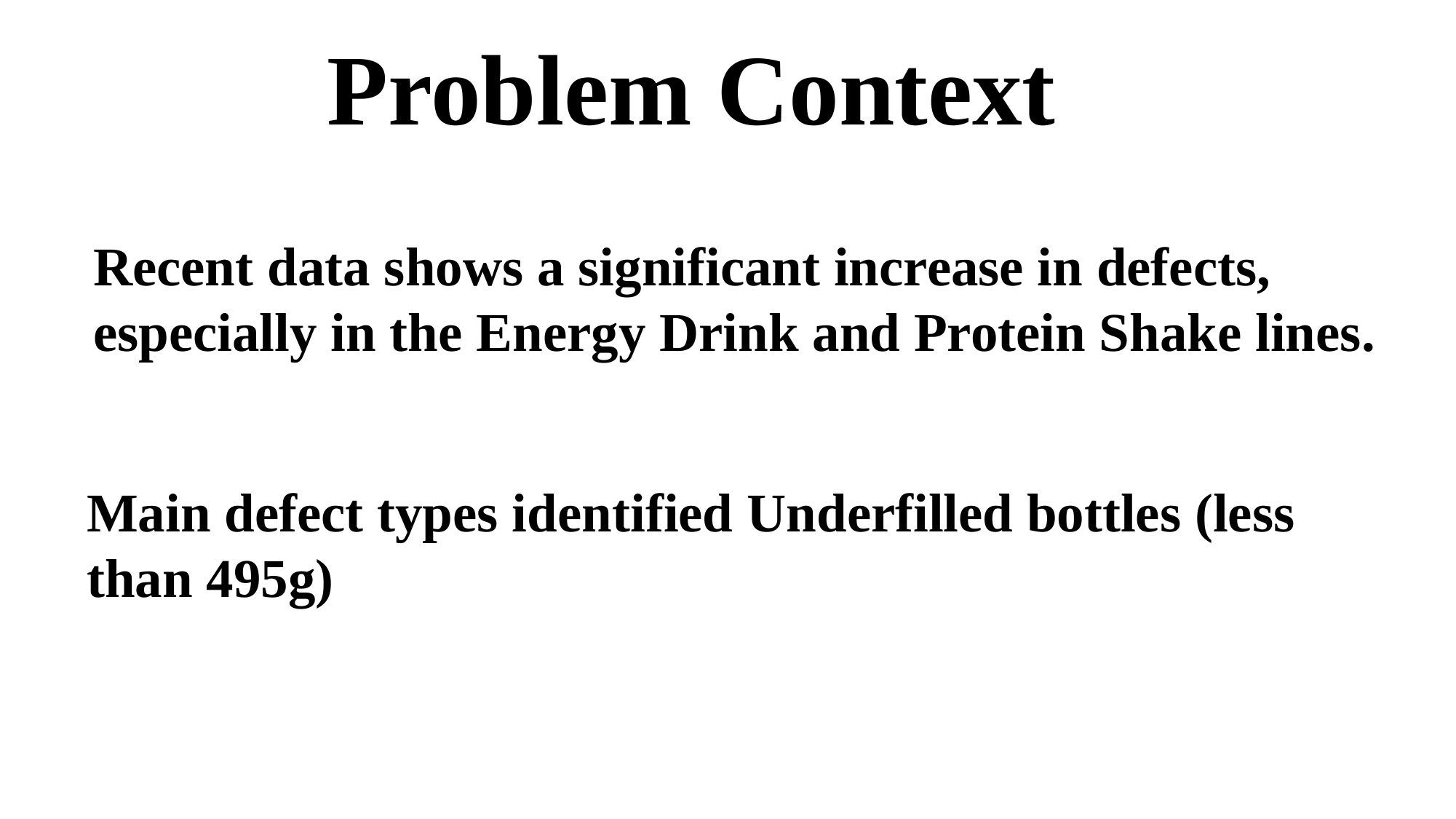

Problem Context
Recent data shows a significant increase in defects,
especially in the Energy Drink and Protein Shake lines.
Main defect types identified Underfilled bottles (less than 495g)